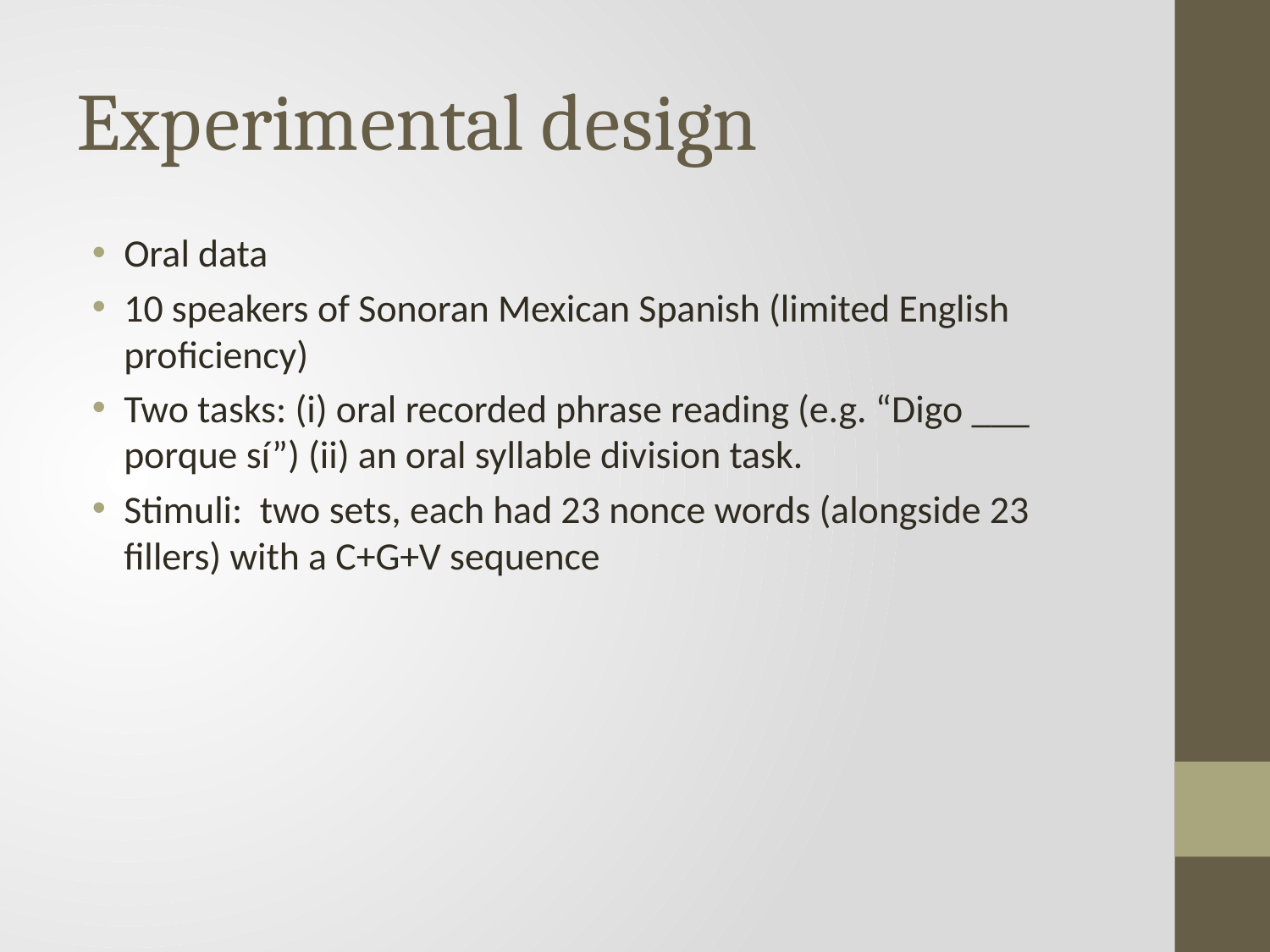

# Experimental design
Oral data
10 speakers of Sonoran Mexican Spanish (limited English proficiency)
Two tasks: (i) oral recorded phrase reading (e.g. “Digo ___ porque sí”) (ii) an oral syllable division task.
Stimuli:  two sets, each had 23 nonce words (alongside 23 fillers) with a C+G+V sequence